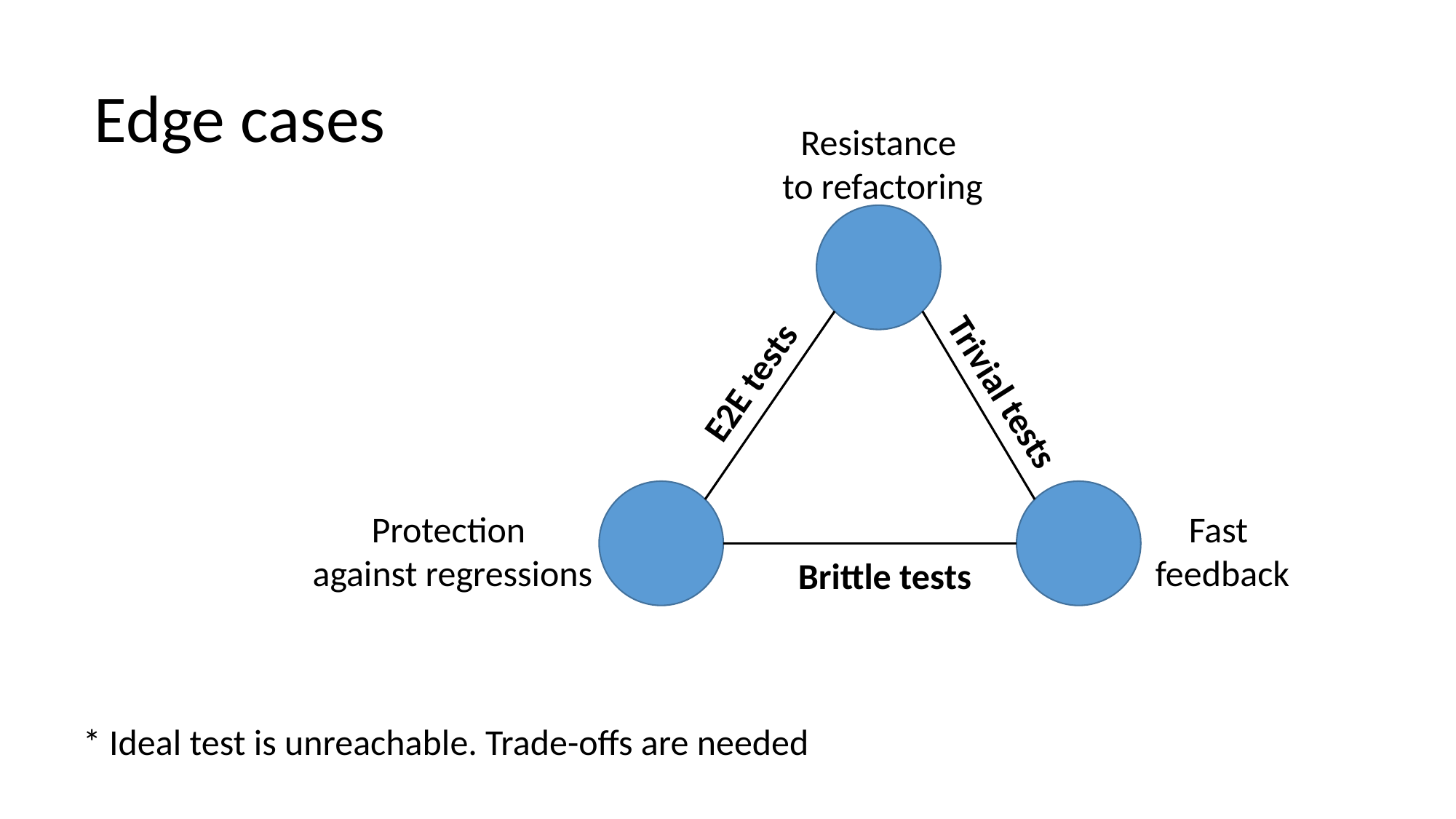

Edge cases
Resistance
 to refactoring

E2E tests
Trivial tests

Protection
against regressions
Fast
feedback
Brittle tests
* Ideal test is unreachable. Trade-offs are needed